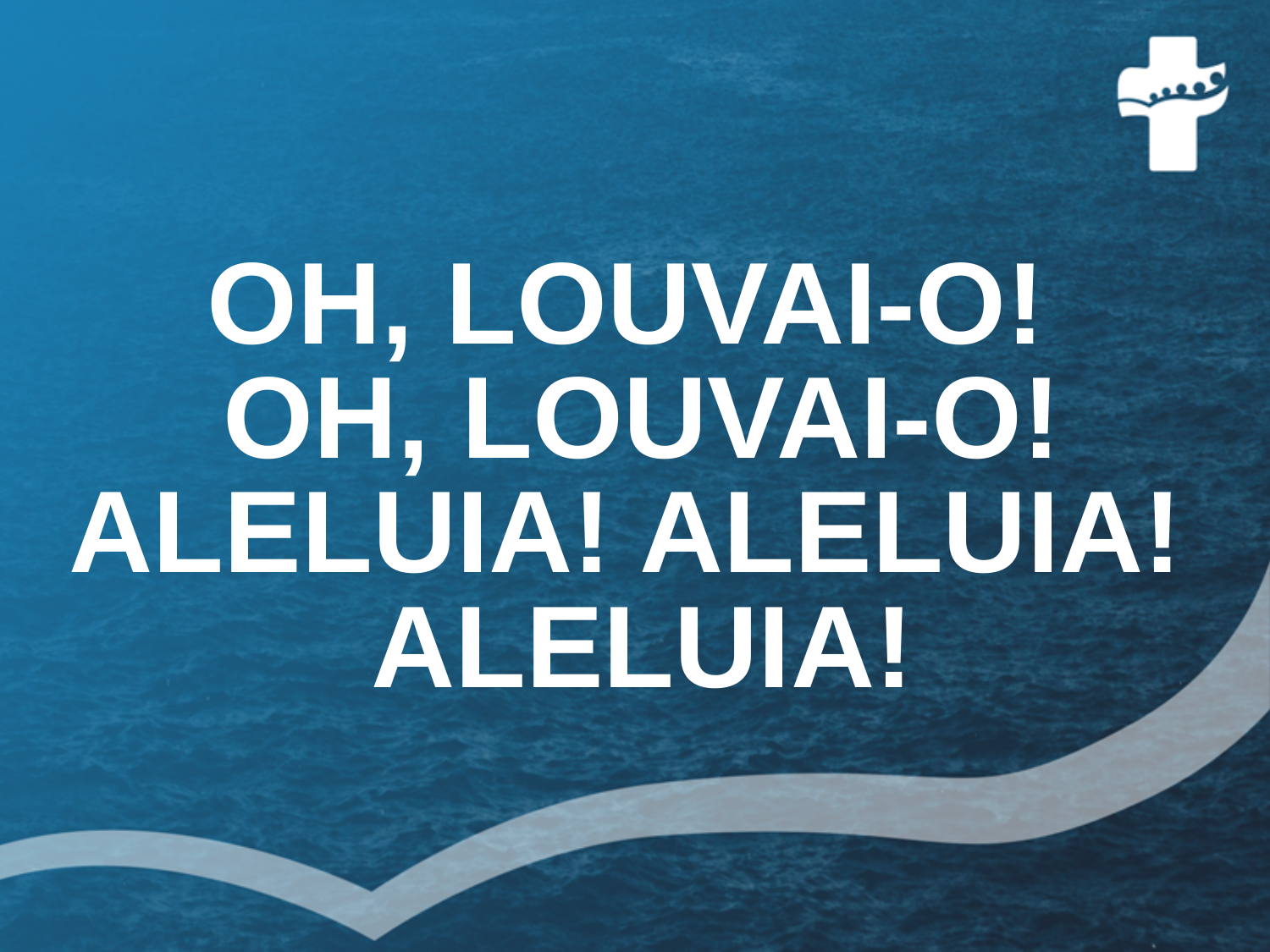

OH, LOUVAI-O!
OH, LOUVAI-O!
ALELUIA! ALELUIA!
ALELUIA!